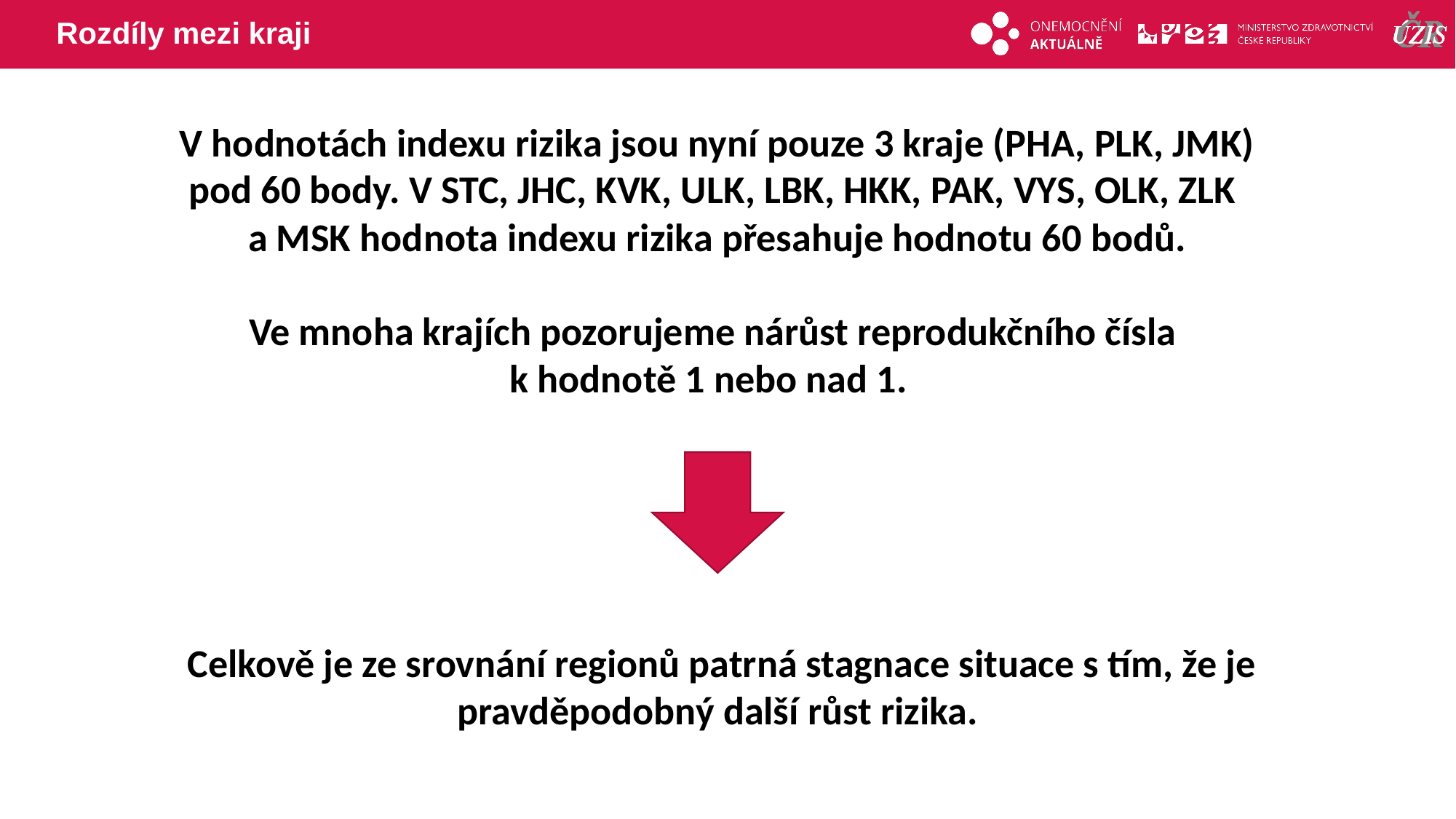

# Rozdíly mezi kraji
V hodnotách indexu rizika jsou nyní pouze 3 kraje (PHA, PLK, JMK) pod 60 body. V STC, JHC, KVK, ULK, LBK, HKK, PAK, VYS, OLK, ZLK
a MSK hodnota indexu rizika přesahuje hodnotu 60 bodů.

Ve mnoha krajích pozorujeme nárůst reprodukčního čísla
k hodnotě 1 nebo nad 1.

Celkově je ze srovnání regionů patrná stagnace situace s tím, že je pravděpodobný další růst rizika.